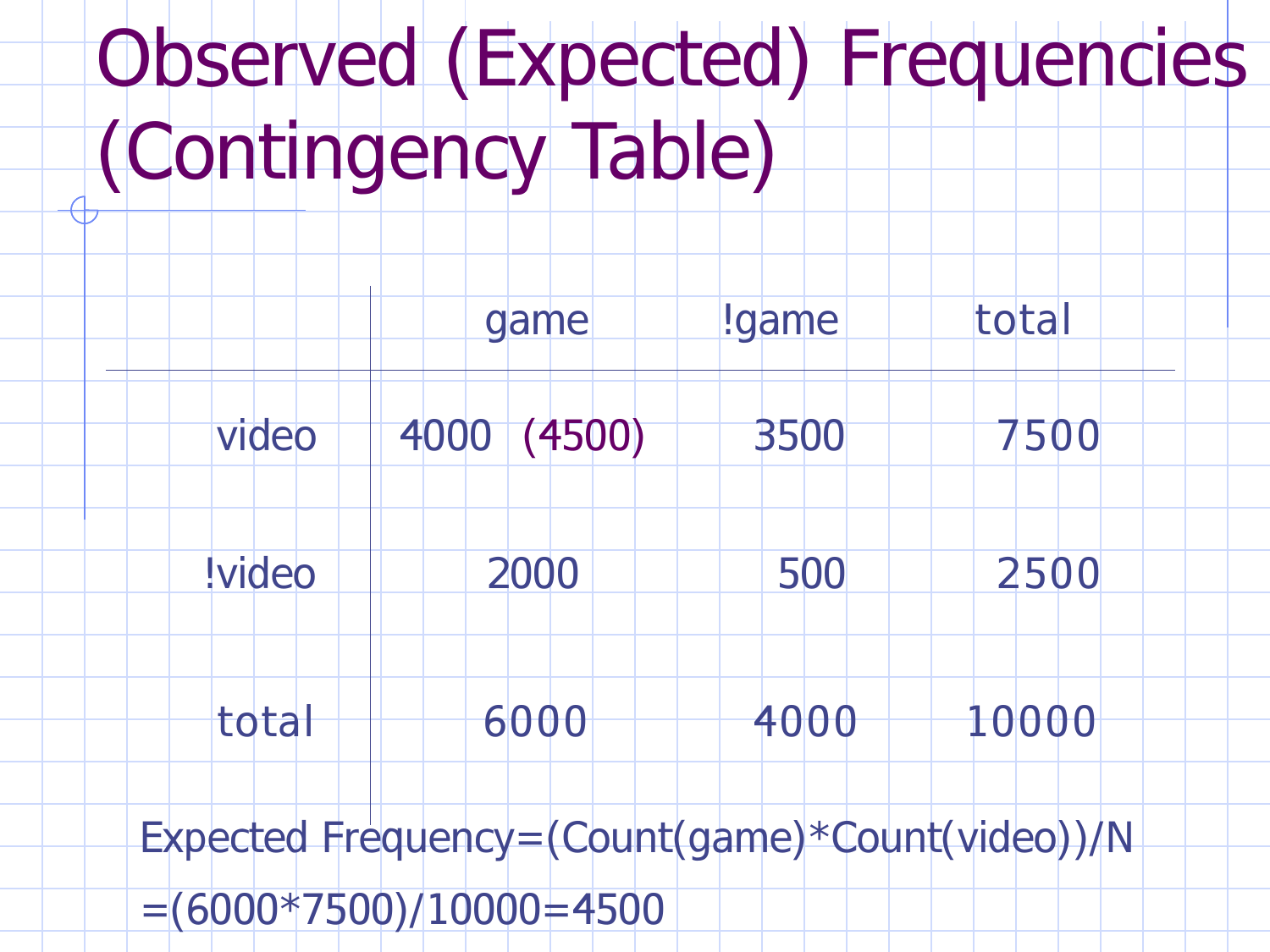

Observed (Expected) Frequencies (Contingency Table)
game
!game
total
video
4000
(4500)
3500
7500
!video
2000
500
2500
total
6000
4000
10000
Expected Frequency=(Count(game)*Count(video))/N
=(6000*7500)/10000=4500